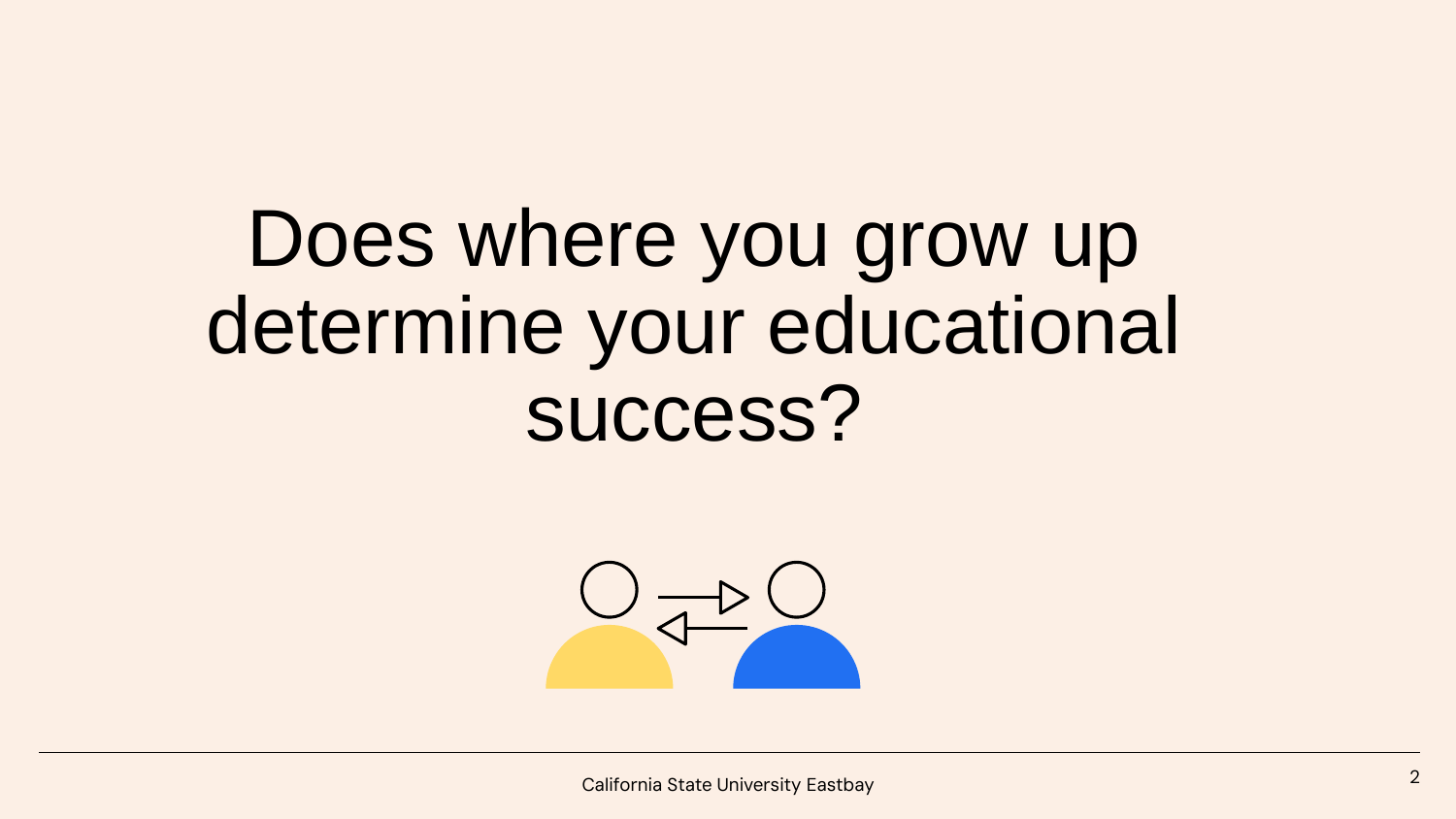

# Does where you grow up determine your educational success?

2
California State University Eastbay